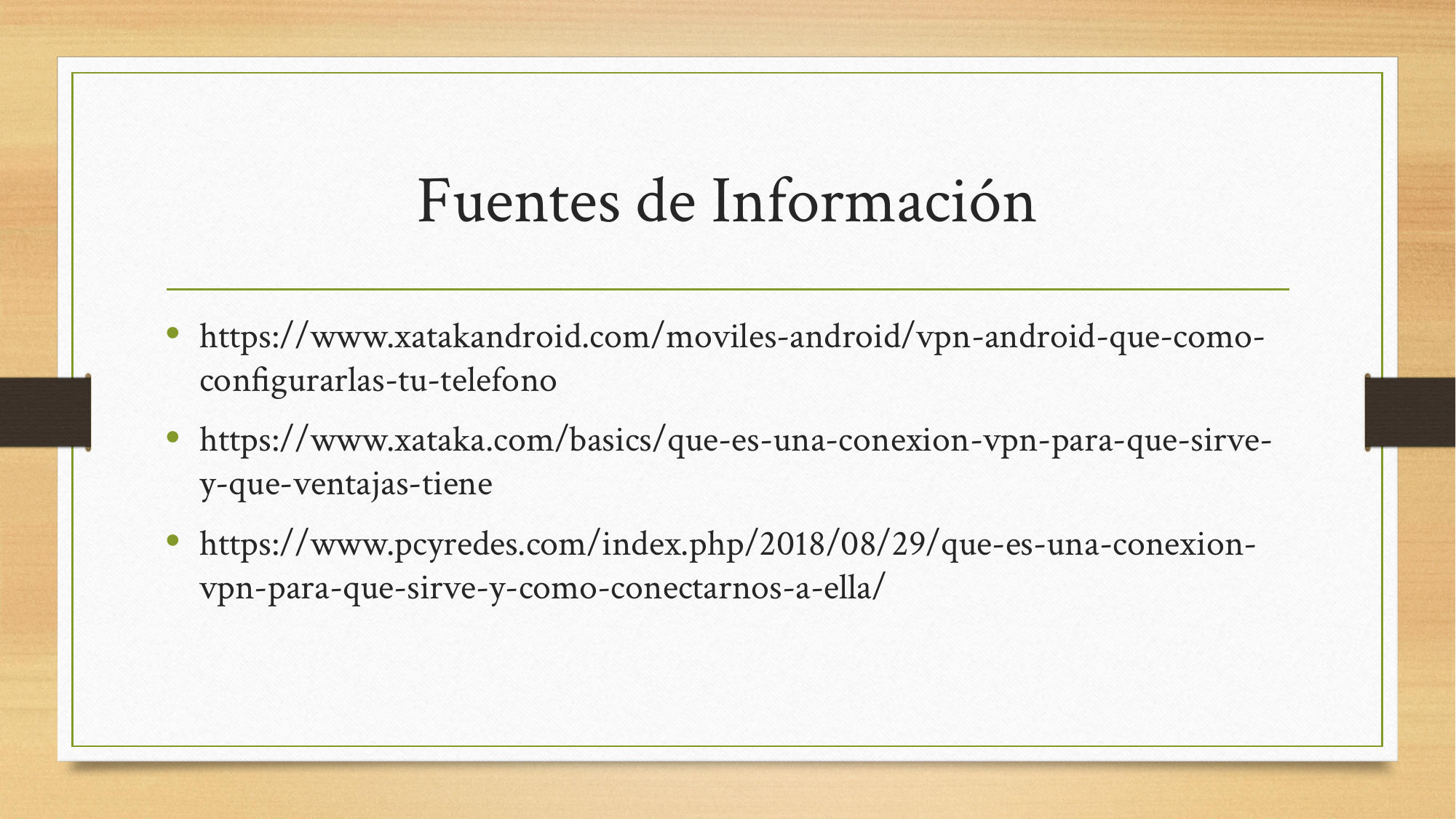

# Fuentes de Información
https://www.xatakandroid.com/moviles-android/vpn-android-que-como-configurarlas-tu-telefono
https://www.xataka.com/basics/que-es-una-conexion-vpn-para-que-sirve-y-que-ventajas-tiene
https://www.pcyredes.com/index.php/2018/08/29/que-es-una-conexion-vpn-para-que-sirve-y-como-conectarnos-a-ella/